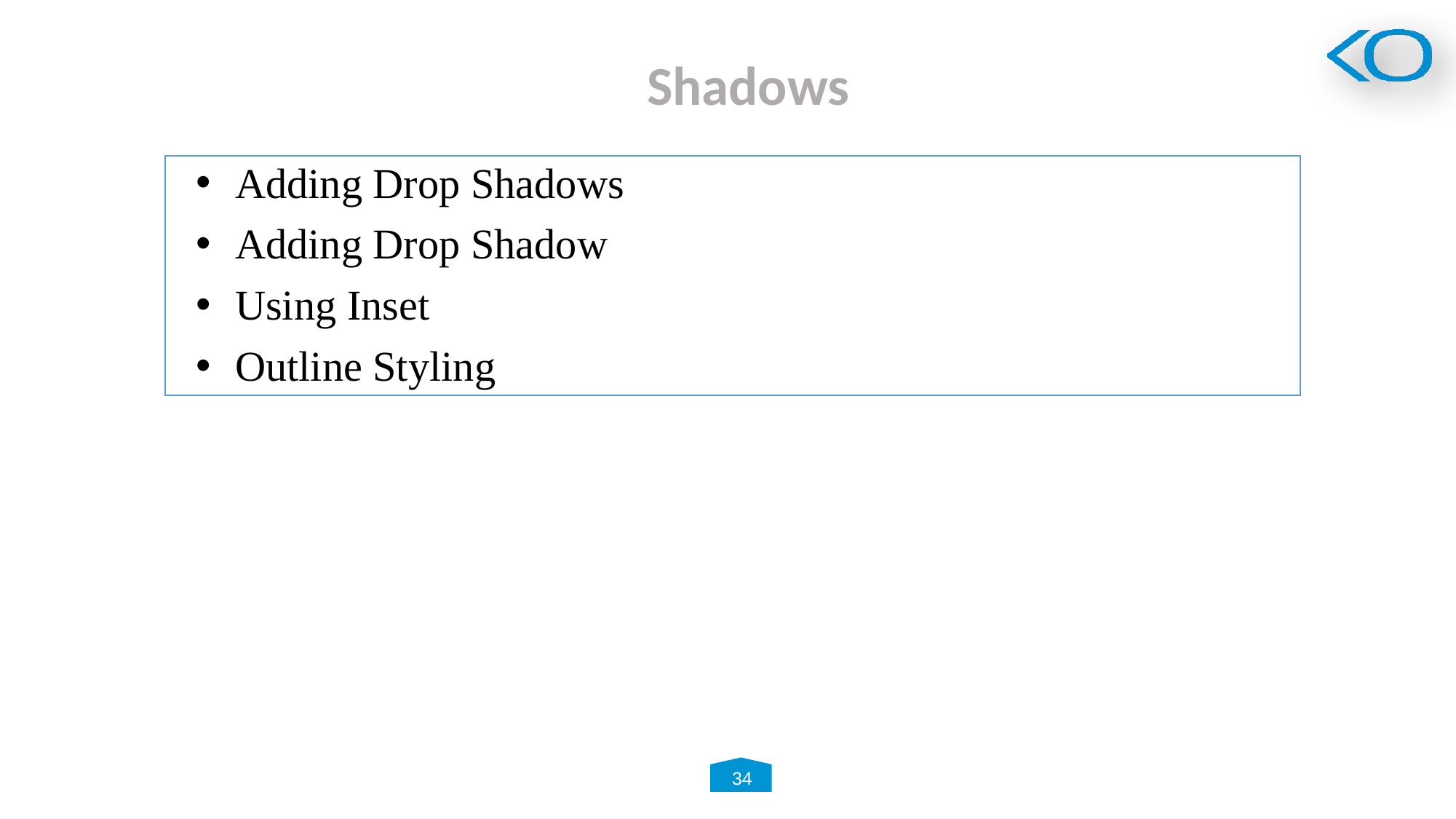

Shadows
Adding Drop Shadows
Adding Drop Shadow
Using Inset
Outline Styling